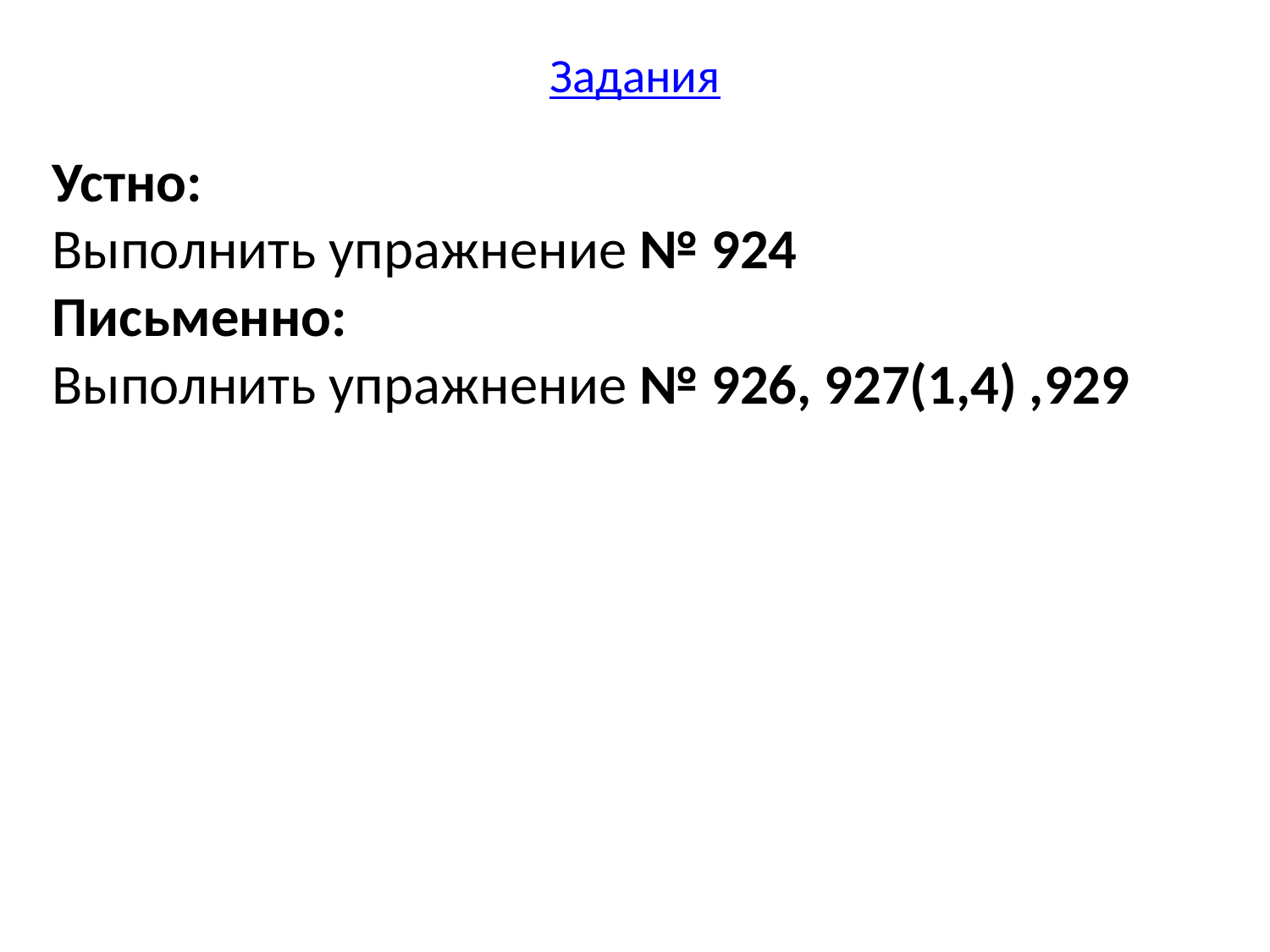

# Задания
Устно:
Выполнить упражнение № 924
Письменно:
Выполнить упражнение № 926, 927(1,4) ,929